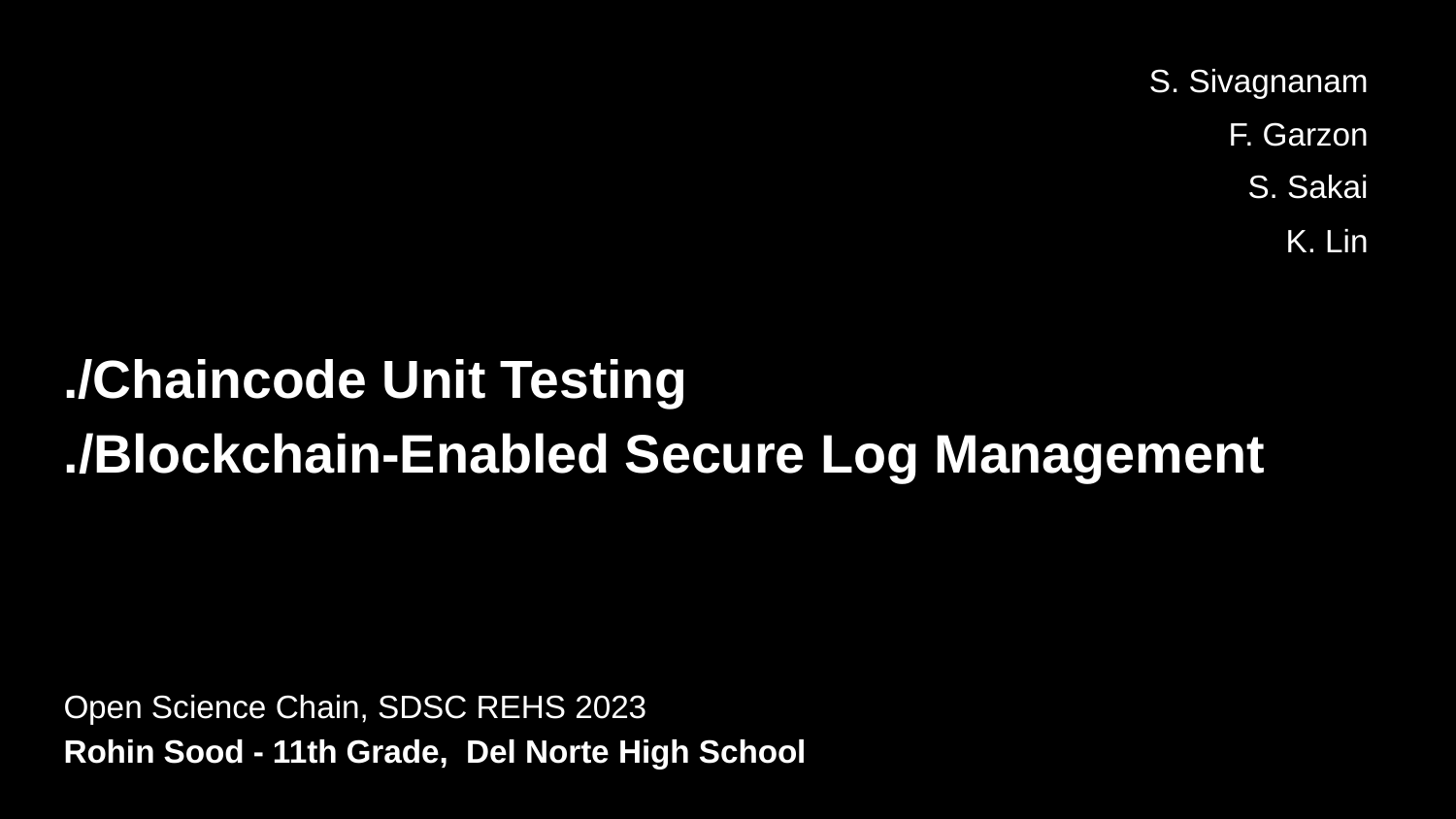

S. Sivagnanam
F. Garzon
S. Sakai
K. Lin
# ./Chaincode Unit Testing
./Blockchain-Enabled Secure Log Management
Open Science Chain, SDSC REHS 2023
Rohin Sood - 11th Grade,  Del Norte High School